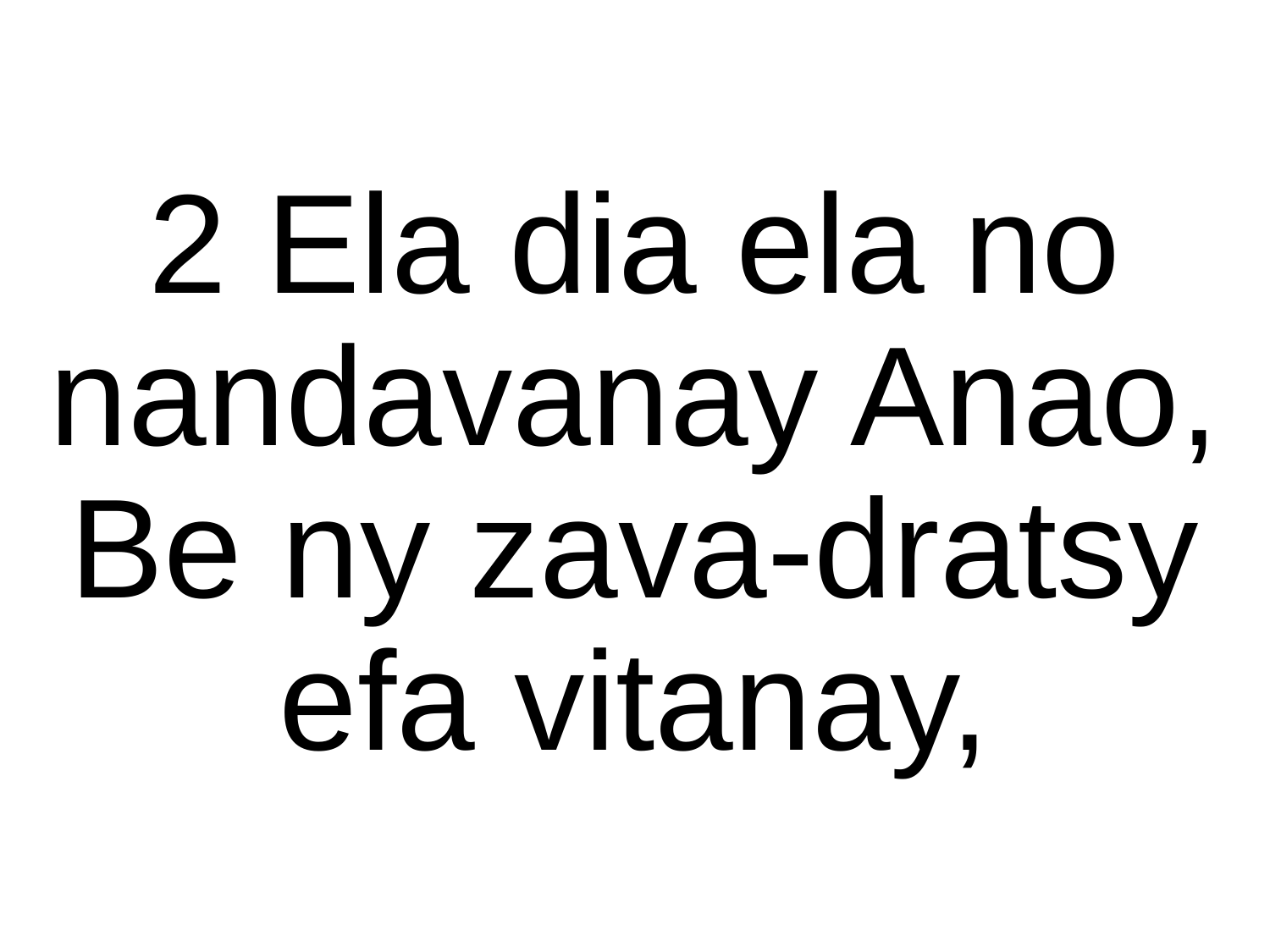

2 Ela dia ela no nandavanay Anao,
Be ny zava-dratsy efa vitanay,